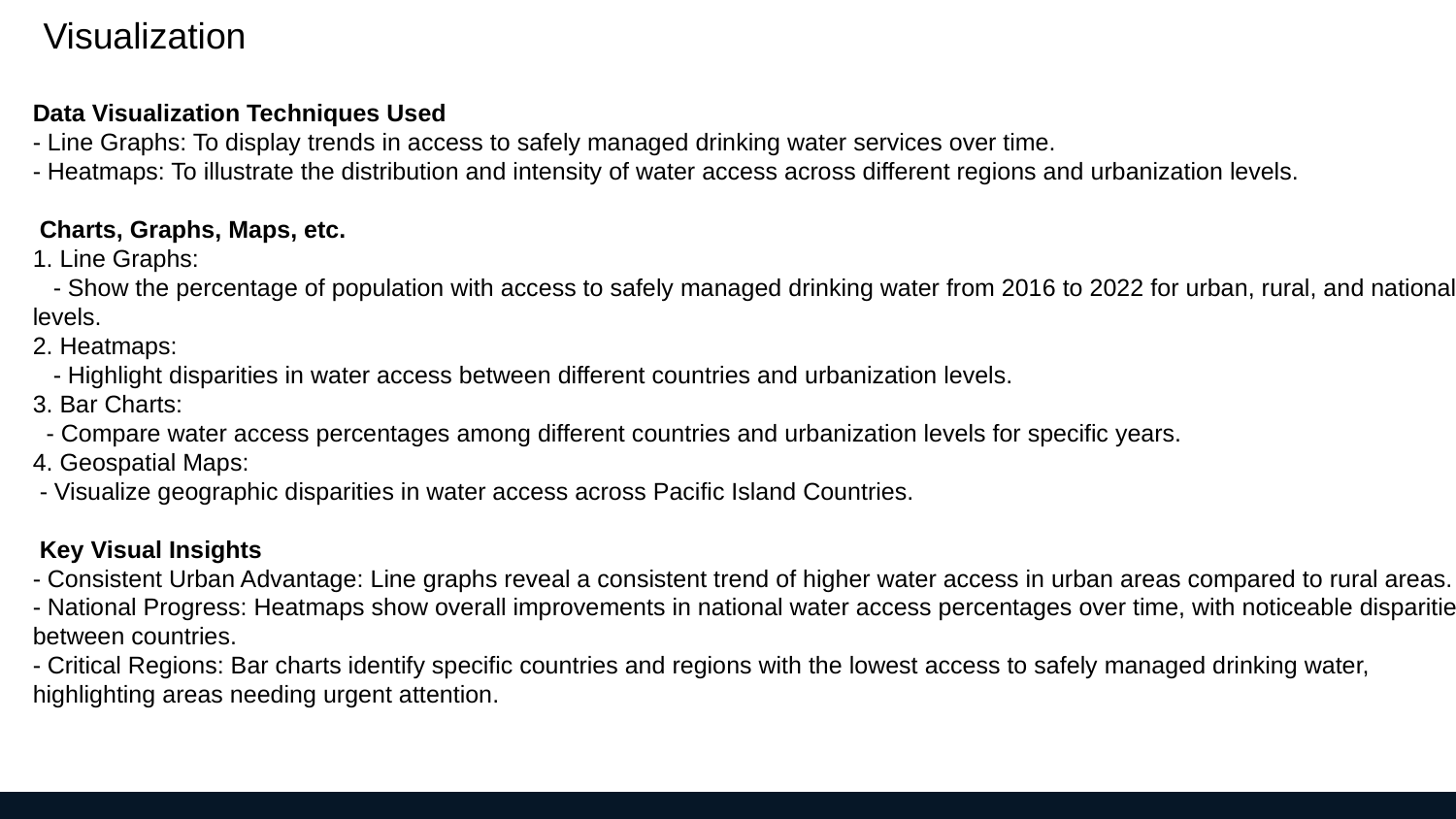

Visualization
Data Visualization Techniques Used
- Line Graphs: To display trends in access to safely managed drinking water services over time.
- Heatmaps: To illustrate the distribution and intensity of water access across different regions and urbanization levels.

 Charts, Graphs, Maps, etc.
1. Line Graphs:
   - Show the percentage of population with access to safely managed drinking water from 2016 to 2022 for urban, rural, and national levels.
2. Heatmaps:
   - Highlight disparities in water access between different countries and urbanization levels.
3. Bar Charts:
  - Compare water access percentages among different countries and urbanization levels for specific years.
4. Geospatial Maps:
 - Visualize geographic disparities in water access across Pacific Island Countries.

 Key Visual Insights
- Consistent Urban Advantage: Line graphs reveal a consistent trend of higher water access in urban areas compared to rural areas.
- National Progress: Heatmaps show overall improvements in national water access percentages over time, with noticeable disparities between countries.
- Critical Regions: Bar charts identify specific countries and regions with the lowest access to safely managed drinking water, highlighting areas needing urgent attention.